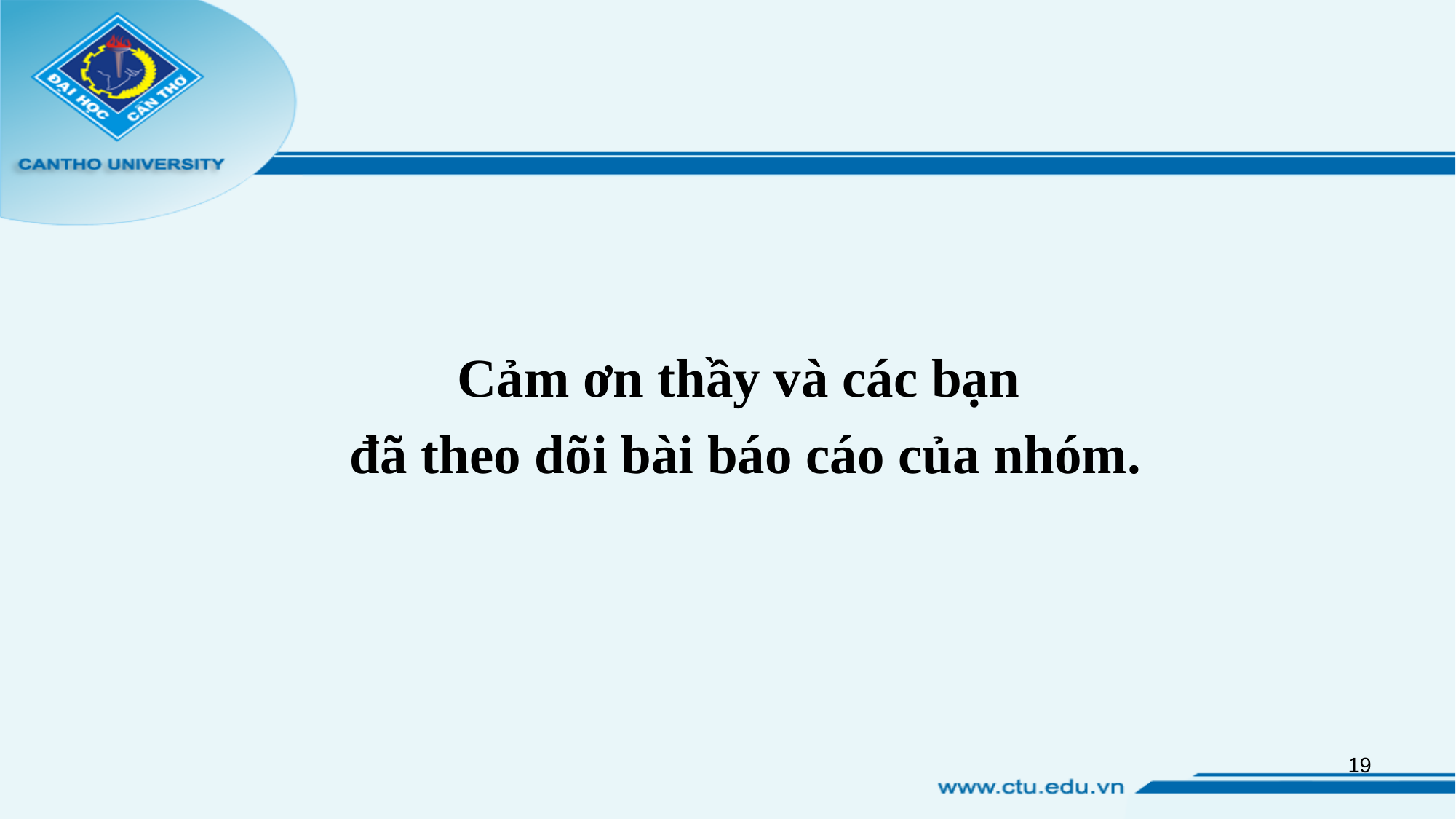

#
Cảm ơn thầy và các bạn
đã theo dõi bài báo cáo của nhóm.

19